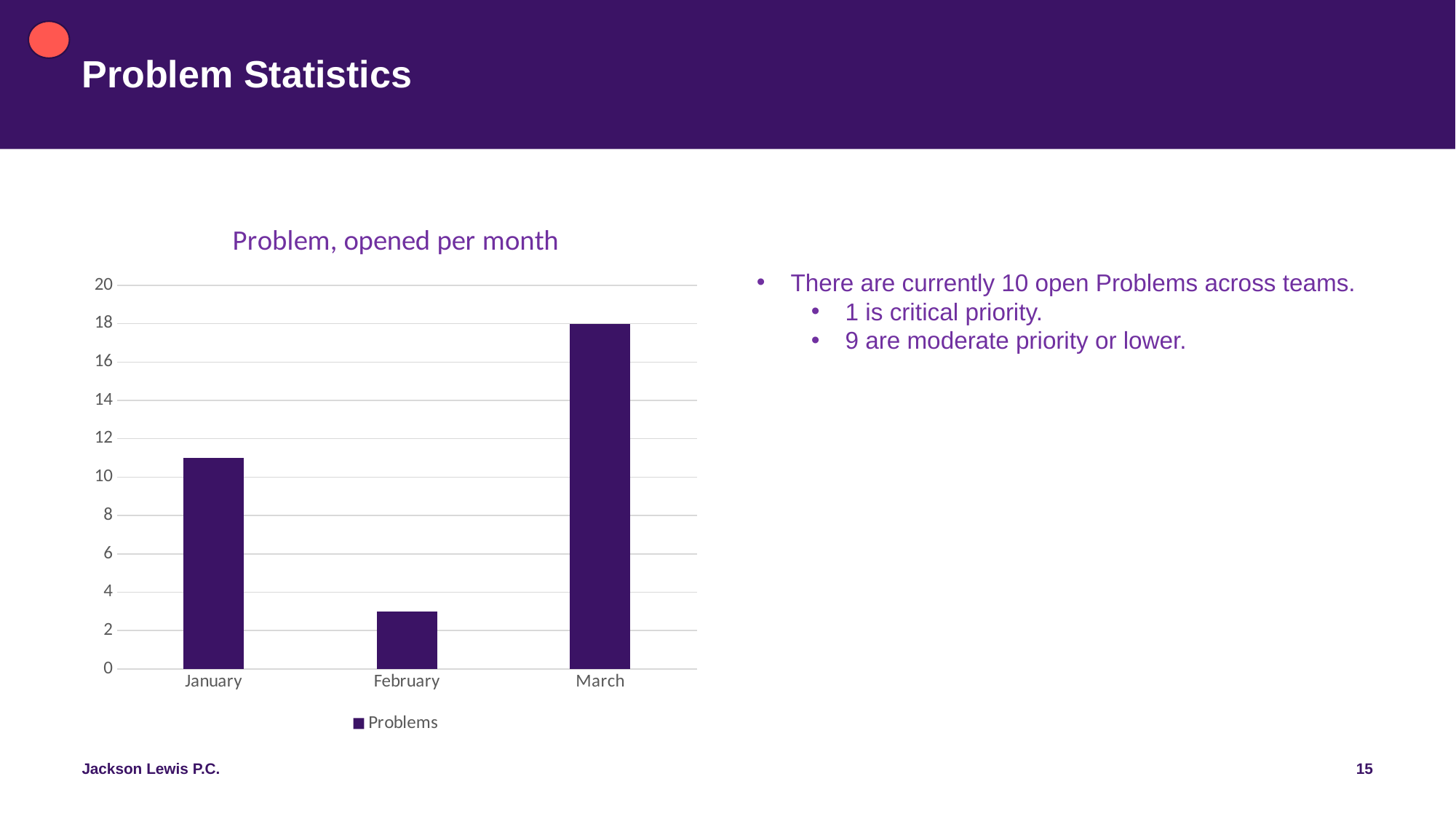

Problem Statistics

### Chart: Problem, opened per month

| Category | Problems |
|---|---|
| January | 11.0 |
| February | 3.0 |
| March | 18.0 |

There are currently 10 open Problems across teams.
1 is critical priority.
9 are moderate priority or lower.

15
Jackson Lewis P.C.